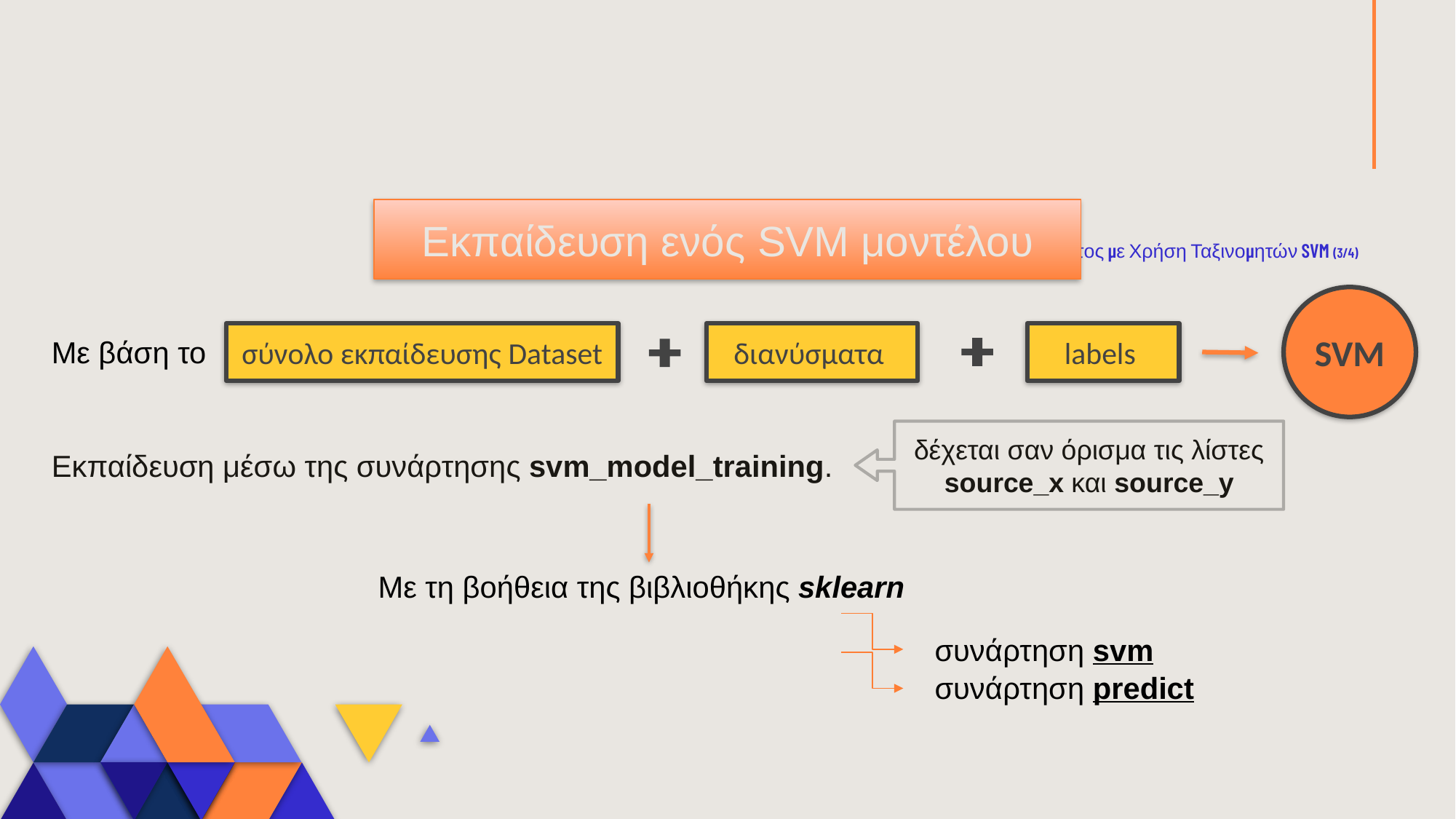

Εκπαίδευση ενός SVM μοντέλου
# 5. Εκμάθηση Τοπικών Μοντέλων Πρόγνωσης Χρώματος με Χρήση Ταξινομητών SVM (3/4)
SVM
διανύσματα
labels
σύνολο εκπαίδευσης Dataset
Με βάση το

δέχεται σαν όρισμα τις λίστες source_x και source_y
Εκπαίδευση μέσω της συνάρτησης svm_model_training.
Mε τη βοήθεια της βιβλιοθήκης sklearn
συνάρτηση svm
συνάρτηση predict